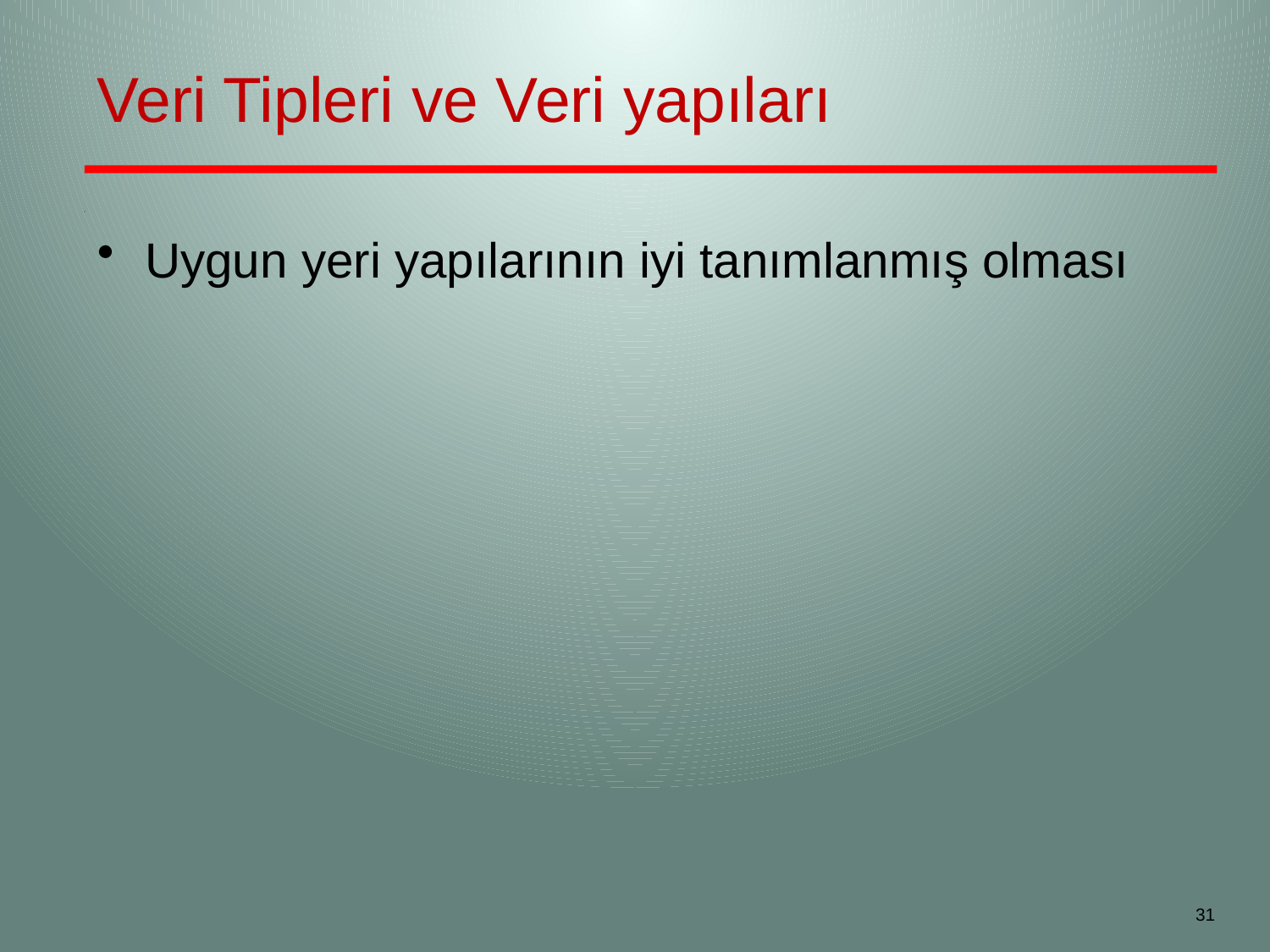

# Veri Tipleri ve Veri yapıları
Uygun yeri yapılarının iyi tanımlanmış olması

31